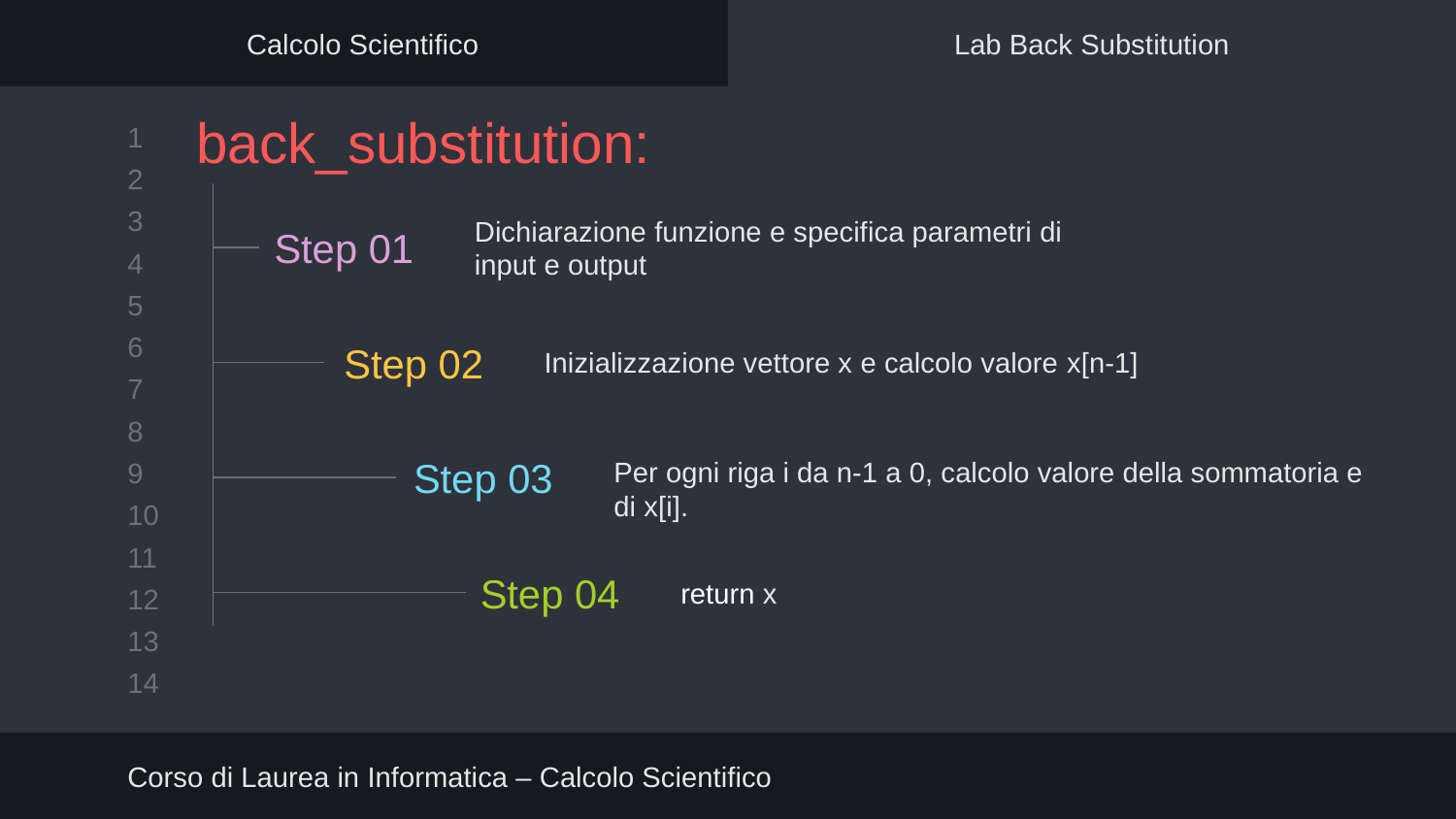

Calcolo Scientifico
Lab Back Substitution
# back_substitution:
Dichiarazione funzione e specifica parametri di input e output
Step 01
Step 02
Inizializzazione vettore x e calcolo valore x[n-1]

Step 03
Per ogni riga i da n-1 a 0, calcolo valore della sommatoria e di x[i].

Step 04
return x

Corso di Laurea in Informatica – Calcolo Scientifico